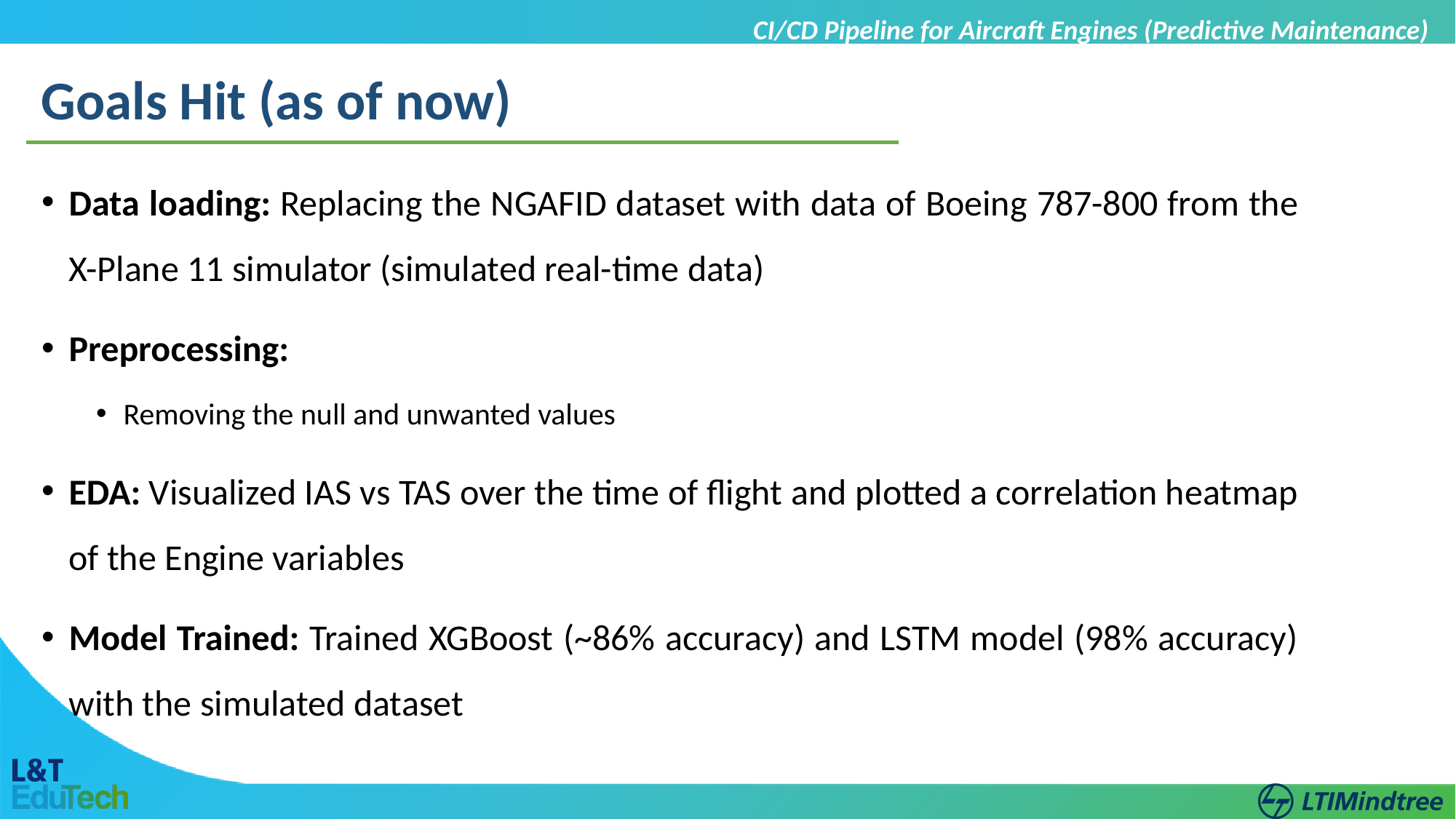

CI/CD Pipeline for Aircraft Engines (Predictive Maintenance)
Goals Hit (as of now)
Data loading: Replacing the NGAFID dataset with data of Boeing 787-800 from the X-Plane 11 simulator (simulated real-time data)
Preprocessing:
Removing the null and unwanted values
EDA: Visualized IAS vs TAS over the time of flight and plotted a correlation heatmap of the Engine variables
Model Trained: Trained XGBoost (~86% accuracy) and LSTM model (98% accuracy) with the simulated dataset